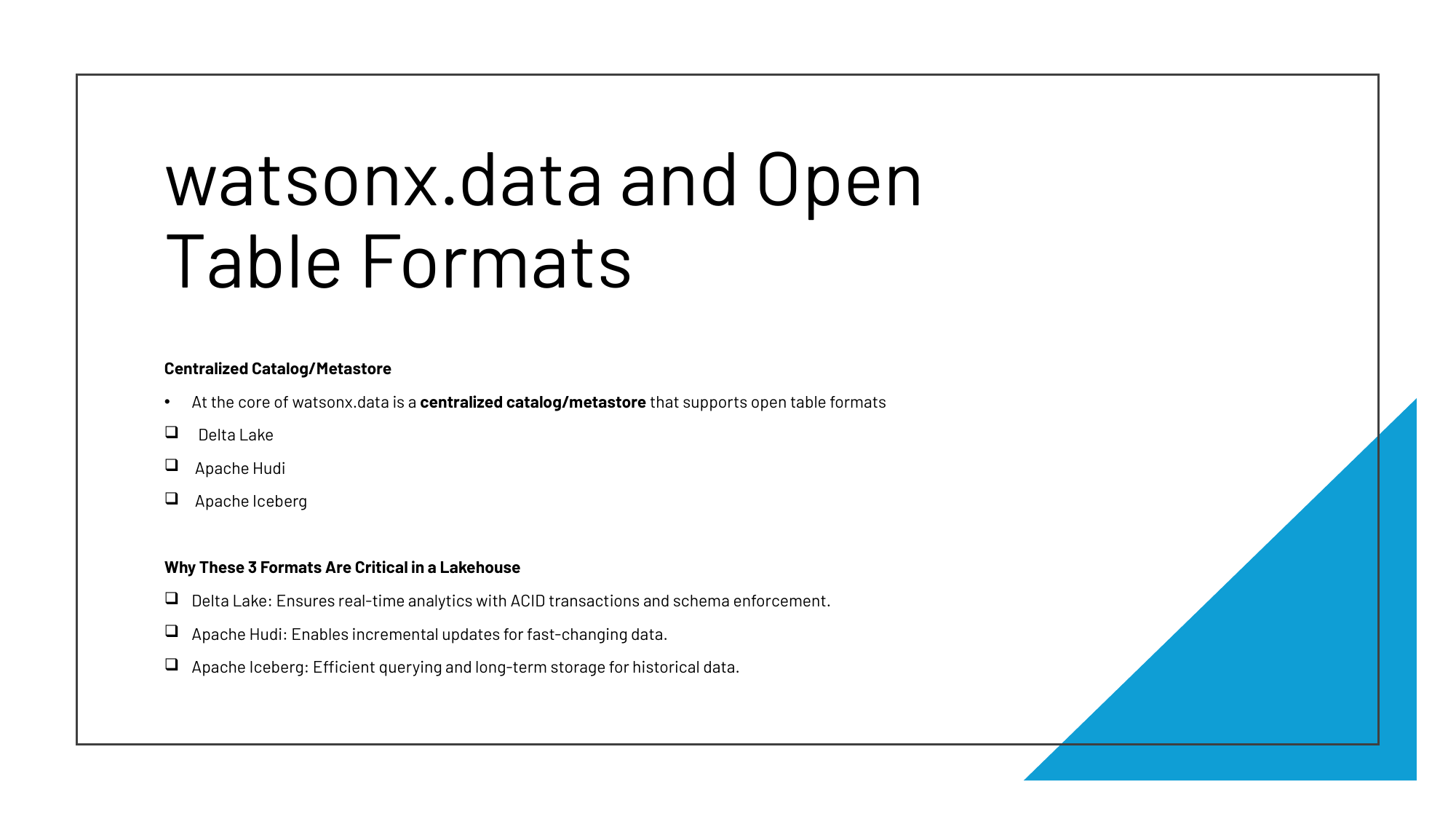

# watsonx.data and Open Table Formats
Centralized Catalog/Metastore
At the core of watsonx.data is a centralized catalog/metastore that supports open table formats
  Delta Lake
 Apache Hudi
 Apache Iceberg

Why These 3 Formats Are Critical in a Lakehouse
Delta Lake: Ensures real-time analytics with ACID transactions and schema enforcement.
Apache Hudi: Enables incremental updates for fast-changing data.
Apache Iceberg: Efficient querying and long-term storage for historical data.